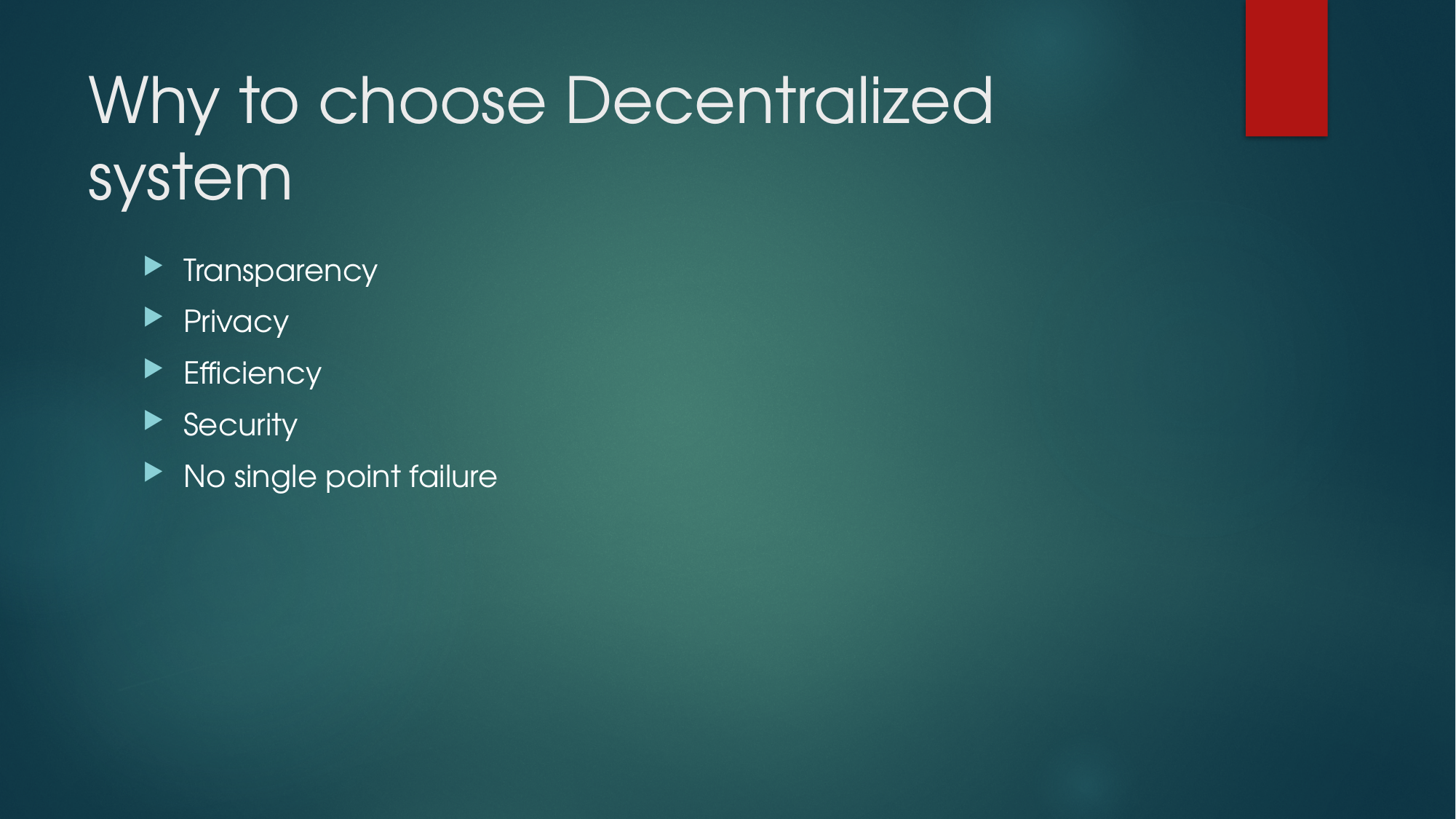

# Why to choose Decentralized system
Transparency
Privacy
Efficiency
Security
No single point failure